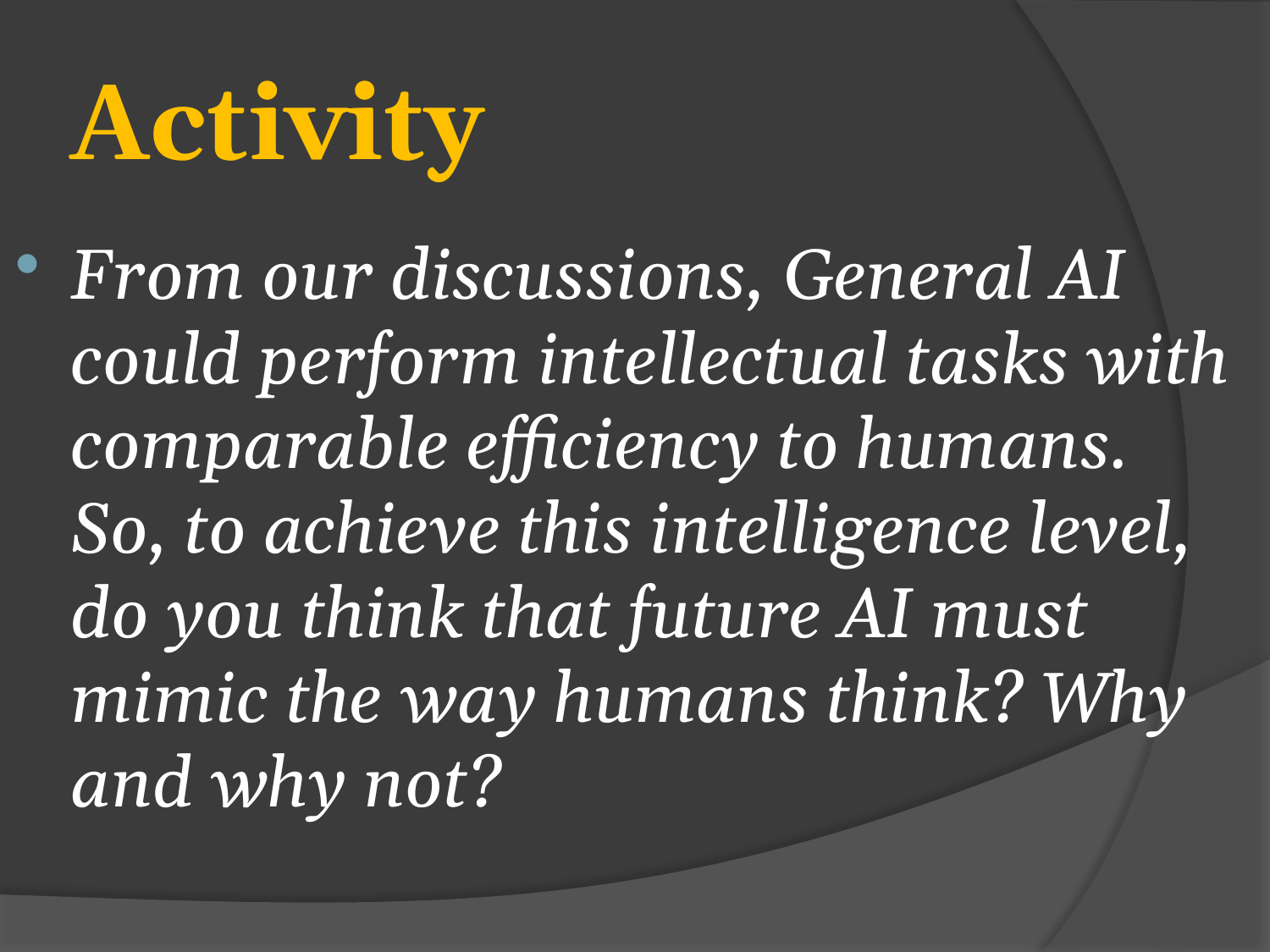

# Activity
From our discussions, General AI could perform intellectual tasks with comparable efficiency to humans.
So, to achieve this intelligence level, do you think that future AI must mimic the way humans think? Why and why not?